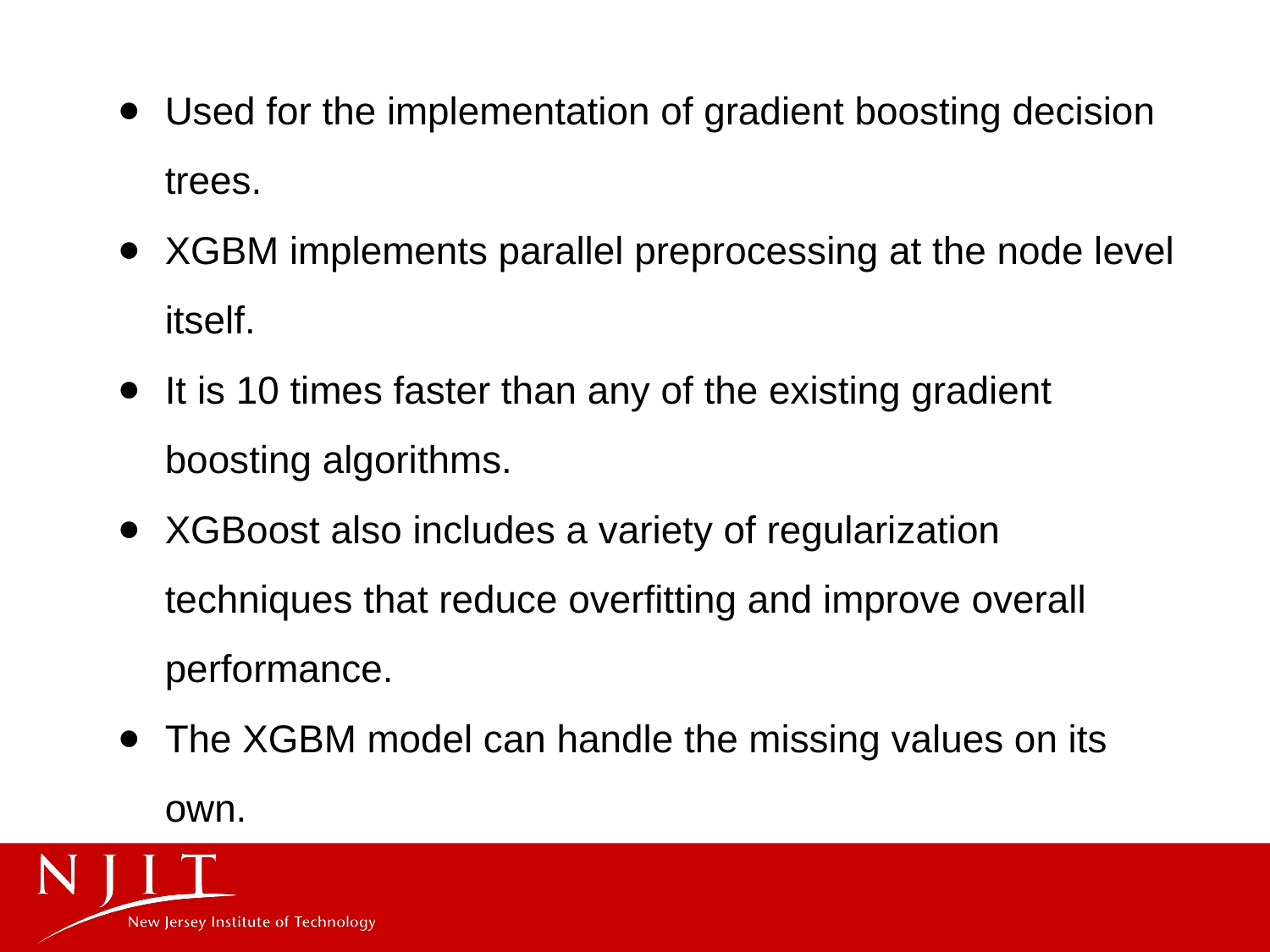

Used for the implementation of gradient boosting decision trees.
XGBM implements parallel preprocessing at the node level itself.
It is 10 times faster than any of the existing gradient boosting algorithms.
XGBoost also includes a variety of regularization techniques that reduce overfitting and improve overall performance.
The XGBM model can handle the missing values on its own.